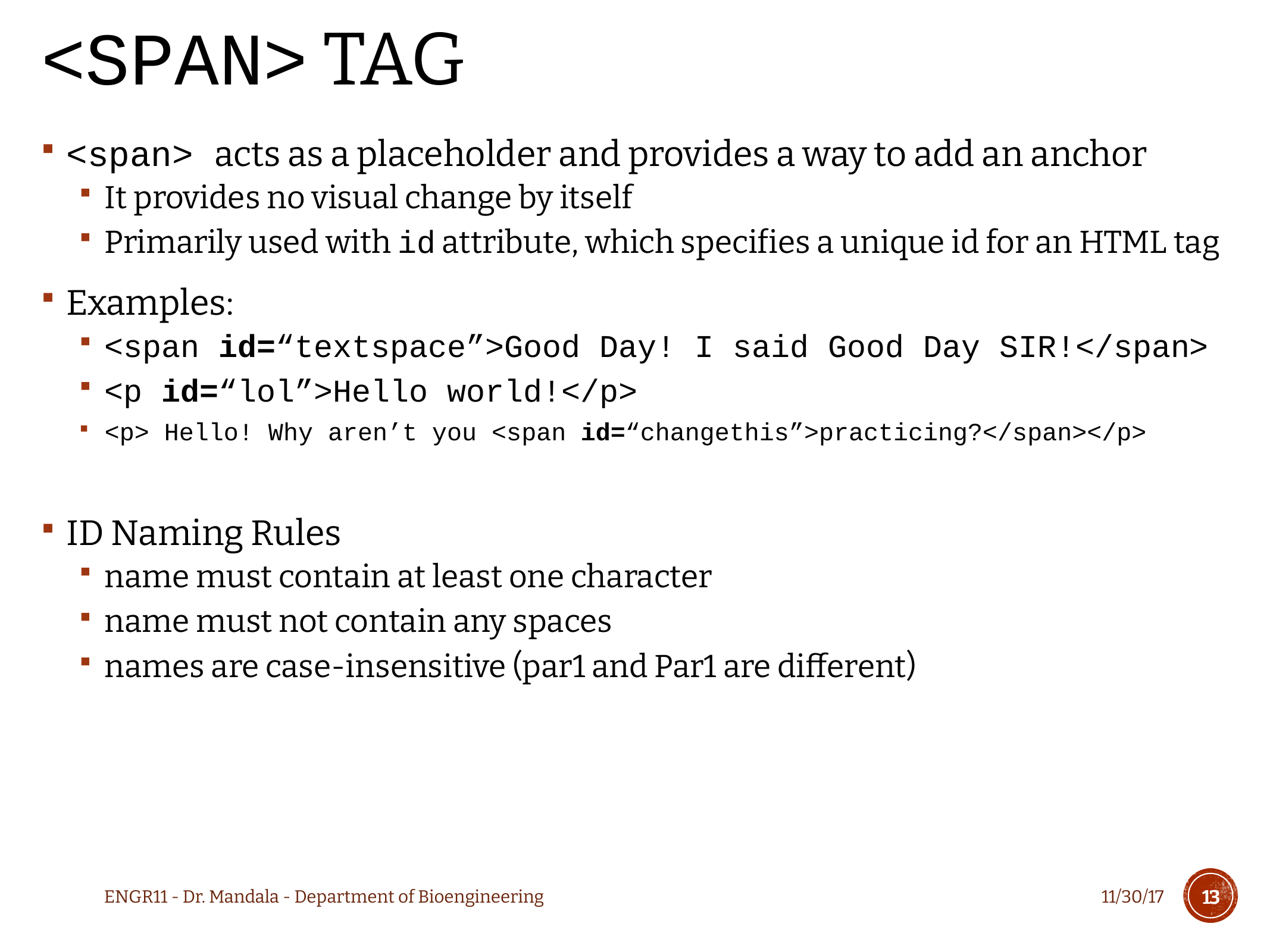

# <span> tag
<span> acts as a placeholder and provides a way to add an anchor
It provides no visual change by itself
Primarily used with id attribute, which specifies a unique id for an HTML tag
Examples:
<span id=“textspace”>Good Day! I said Good Day SIR!</span>
<p id=“lol”>Hello world!</p>
<p> Hello! Why aren’t you <span id=“changethis”>practicing?</span></p>

ID Naming Rules
name must contain at least one character
name must not contain any spaces
names are case-insensitive (par1 and Par1 are different)
ENGR11 - Dr. Mandala - Department of Bioengineering
11/30/17
13